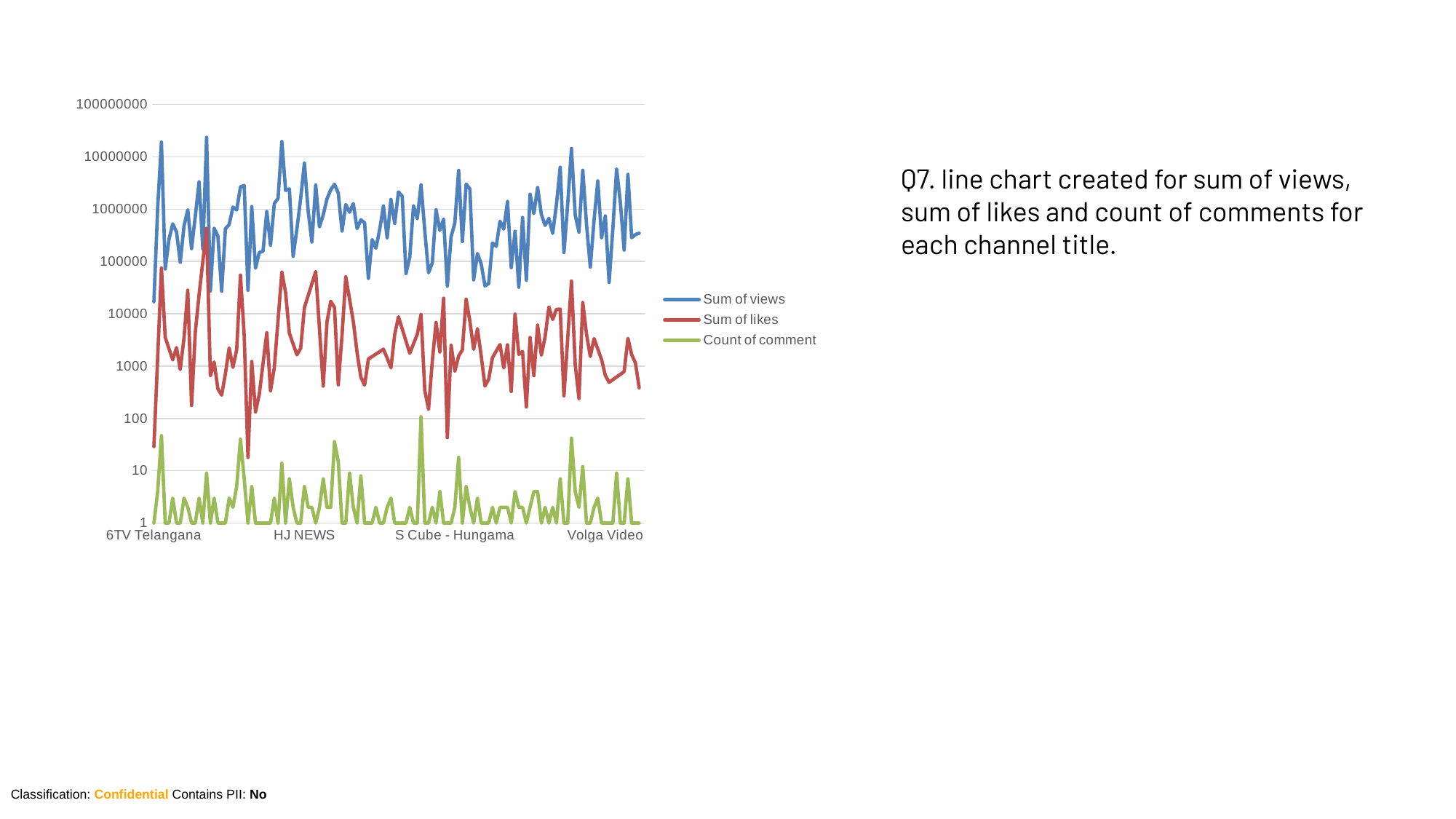

### Chart

| Category | Sum of views | Sum of likes | Count of comment |
|---|---|---|---|
| 6TV Telangana | 16989.0 | 29.0 | 1.0 |
| 9Roses Media | 1093672.0 | 0.0 | 4.0 |
| ABN Telugu | 19182412.0 | 75034.0 | 47.0 |
| Adda247 :Official Channel of BankersAdda & SSCAdda | 71929.0 | 3535.0 | 1.0 |
| Aditya Music | 262972.0 | 0.0 | 1.0 |
| Adya Media | 524176.0 | 1318.0 | 3.0 |
| Anokhe totke | 367797.0 | 2254.0 | 1.0 |
| Aone Celebrity | 97102.0 | 860.0 | 1.0 |
| AP24x7 | 484788.0 | 3504.0 | 3.0 |
| Apple | 973532.0 | 28261.0 | 2.0 |
| Around Telugu | 176363.0 | 177.0 | 1.0 |
| Astrology aur Vastu Gyan | 738461.0 | 4429.0 | 1.0 |
| Ayurved Tips in Hindi | 3334242.0 | 23273.0 | 3.0 |
| BEAUTY VARSHA TV | 174125.0 | 0.0 | 1.0 |
| Britain's Got Talent | 23689424.0 | 430484.0 | 9.0 |
| CGL APTITUDE PATHSHALA | 27368.0 | 652.0 | 1.0 |
| CHAKRAM TALKIES | 433381.0 | 1193.0 | 3.0 |
| chandanavana | 306043.0 | 367.0 | 1.0 |
| CHIRRAVURI FOUNDATION | 27037.0 | 279.0 | 1.0 |
| Cinema 720 | 425327.0 | 718.0 | 1.0 |
| Connecting | 507794.0 | 2224.0 | 3.0 |
| Crazy Tollywood | 1097358.0 | 948.0 | 2.0 |
| Eagle Media Works | 967298.0 | 2047.0 | 5.0 |
| Emm Pee | 2662963.0 | 55074.0 | 40.0 |
| Entertainment Circle | 2853822.0 | 3855.0 | 7.0 |
| Entertainment Journalist | 28198.0 | 18.0 | 1.0 |
| Filmy byte | 1124174.0 | 1226.0 | 5.0 |
| Filmy Duniya | 74412.0 | 133.0 | 1.0 |
| Filmy Poster | 148843.0 | 290.0 | 1.0 |
| First Show | 156978.0 | 0.0 | 1.0 |
| FLAME MEDIA | 905776.0 | 4341.0 | 1.0 |
| Full Meals | 205800.0 | 336.0 | 1.0 |
| Garam Chai | 1283926.0 | 944.0 | 3.0 |
| Gnews | 1615977.0 | 0.0 | 1.0 |
| Goldmines Premiere | 19678770.0 | 62818.0 | 14.0 |
| Google Developers | 2281355.0 | 25338.0 | 1.0 |
| Gup Chup Masthi | 2446201.0 | 4248.0 | 7.0 |
| Health Care Kannada | 125442.0 | 0.0 | 2.0 |
| Health Tips - Hakim Bari | 416539.0 | 1648.0 | 1.0 |
| Hindi News Video | 1601069.0 | 2183.0 | 1.0 |
| HJ NEWS | 7621718.0 | 13141.0 | 5.0 |
| HOTNEWS TELUGU | 911616.0 | 0.0 | 2.0 |
| JenWin | 236228.0 | 0.0 | 2.0 |
| Jimmy Kimmel Live | 2903560.0 | 64666.0 | 1.0 |
| Kannada Health & Beauty Tips | 460979.0 | 0.0 | 2.0 |
| Kannada Health Tips | 777769.0 | 415.0 | 7.0 |
| Mahaa News | 1581318.0 | 7042.0 | 2.0 |
| mallemalatv | 2351382.0 | 17334.0 | 2.0 |
| Mana Telugu | 3004591.0 | 13201.0 | 36.0 |
| Manchu Mon | 2036725.0 | 438.0 | 15.0 |
| Mangalam Television | 381931.0 | 3927.0 | 1.0 |
| Marvel Entertainment | 1229538.0 | 51014.0 | 1.0 |
| Mathrubhumi News | 876542.0 | 0.0 | 9.0 |
| Mazhavil Manorama | 1281614.0 | 7151.0 | 2.0 |
| Media Masters | 426298.0 | 1823.0 | 1.0 |
| Mirchi Guru | 628500.0 | 612.0 | 8.0 |
| Movie Reviews | 549480.0 | 433.0 | 1.0 |
| My Choice | 47641.0 | 1367.0 | 1.0 |
| My Tube Telugu | 263200.0 | 0.0 | 1.0 |
| Namma Karunadu ನಮ್ಮ ಕರುನಾಡು | 180533.0 | 0.0 | 2.0 |
| NEGA NEWS | 404048.0 | 0.0 | 1.0 |
| News Cabin | 1155651.0 | 2110.0 | 1.0 |
| News Mantra | 283742.0 | 1425.0 | 2.0 |
| NewsMax | 1534513.0 | 929.0 | 3.0 |
| NewsQube | 538235.0 | 3998.0 | 1.0 |
| NMF News | 2138895.0 | 8770.0 | 1.0 |
| NYOOOZ UP - उत्तर प्रदेश | 1764671.0 | 0.0 | 1.0 |
| Old Delhi Films | 58774.0 | 0.0 | 1.0 |
| Om Namoh Narayan | 120876.0 | 1758.0 | 2.0 |
| OmFut | 1166291.0 | 0.0 | 1.0 |
| Oneindia Telugu | 658798.0 | 4072.0 | 1.0 |
| only ias | 2930067.0 | 9724.0 | 108.0 |
| Pavitra Talkies v 2.0 | 381040.0 | 338.0 | 1.0 |
| PlayEven | 61016.0 | 151.0 | 1.0 |
| PMO India | 94546.0 | 1255.0 | 2.0 |
| Political Line | 976645.0 | 6826.0 | 1.0 |
| PTC News | 393388.0 | 1864.0 | 4.0 |
| Random Chikibum | 647520.0 | 19872.0 | 1.0 |
| REPUBLIC NEWS KANNADA | 33975.0 | 43.0 | 1.0 |
| Review Ranga | 300177.0 | 2502.0 | 1.0 |
| S Cube - Hungama | 545473.0 | 799.0 | 2.0 |
| Sakshi TV | 5523215.0 | 1560.0 | 18.0 |
| Sakshi TV Live | 240605.0 | 2034.0 | 1.0 |
| Sarthak Music | 3029287.0 | 19062.0 | 5.0 |
| SD Entertainment Movies | 2445983.0 | 7226.0 | 2.0 |
| Shilpa Shetty Kundra | 44628.0 | 2093.0 | 1.0 |
| Sri Sri Ravi Shankar | 142468.0 | 5194.0 | 3.0 |
| Studio Saraswati Official | 89768.0 | 1573.0 | 1.0 |
| study for civil services | 34197.0 | 416.0 | 1.0 |
| STUDY GURUJI - GS KI DUNIYA | 38008.0 | 561.0 | 1.0 |
| SumanTv Entertainment | 226346.0 | 1455.0 | 2.0 |
| Tamil Abbasi | 194700.0 | 0.0 | 1.0 |
| Tamil Speedy | 590121.0 | 2584.0 | 2.0 |
| Tamil Tips Chooser | 417804.0 | 926.0 | 2.0 |
| Tamil Trending | 1406361.0 | 2554.0 | 2.0 |
| TamilCrowd | 76178.0 | 327.0 | 1.0 |
| Tammareddy Bharadwaj | 377997.0 | 9884.0 | 4.0 |
| TARGET with alok | 32258.0 | 1677.0 | 2.0 |
| Telugu Cinema | 693813.0 | 1904.0 | 2.0 |
| Telugu Dheera | 44104.0 | 165.0 | 1.0 |
| Telugu Full Screen | 1931890.0 | 3523.0 | 2.0 |
| Telugu Mix | 825800.0 | 655.0 | 4.0 |
| Telugu Poster | 2598166.0 | 6087.0 | 4.0 |
| Telugu Tantra | 792831.0 | 1619.0 | 1.0 |
| Telugu Wonder World | 491324.0 | 3645.0 | 2.0 |
| The Late Late Show with James Corden | 668208.0 | 13504.0 | 1.0 |
| TheEllenShow | 344584.0 | 7786.0 | 2.0 |
| Think Music India | 1225976.0 | 12164.0 | 1.0 |
| Thirty Seconds News | 6340972.0 | 12304.0 | 7.0 |
| Time U Time | 148954.0 | 271.0 | 1.0 |
| Today Popular Videos | 1270438.0 | 3417.0 | 1.0 |
| Tollywood Nagar | 14441484.0 | 42458.0 | 42.0 |
| Tollywood Nine | 769282.0 | 1050.0 | 4.0 |
| Top View | 363231.0 | 239.0 | 2.0 |
| Total Tollywood | 5557901.0 | 16462.0 | 12.0 |
| TV Punjab | 520013.0 | 4103.0 | 1.0 |
| TV1 | 78098.0 | 1530.0 | 1.0 |
| TV9 NOW | 622799.0 | 3363.0 | 2.0 |
| TV9 Telugu | 3471337.0 | 0.0 | 3.0 |
| TV9 Today | 285315.0 | 1332.0 | 1.0 |
| Volga Video | 745154.0 | 666.0 | 1.0 |
| vsr breakings | 39924.0 | 490.0 | 1.0 |
| WDN NEWS | 420920.0 | 0.0 | 1.0 |
| We support you | 5810902.0 | 0.0 | 9.0 |
| White Hill Music | 1339109.0 | 0.0 | 1.0 |
| Youth Cinema Talent | 165448.0 | 785.0 | 1.0 |
| YOYO Cine Talkies | 4638375.0 | 3395.0 | 7.0 |
| YOYO TV Channel | 285030.0 | 1664.0 | 1.0 |
| YOYO TV Kannada | 328037.0 | 1145.0 | 1.0 |
| വിശ്വാസം അതല്ലേ എല്ലാം | 347405.0 | 384.0 | 1.0 |
| (blank) | None | None | None |
Q7. line chart created for sum of views, sum of likes and count of comments for each channel title.